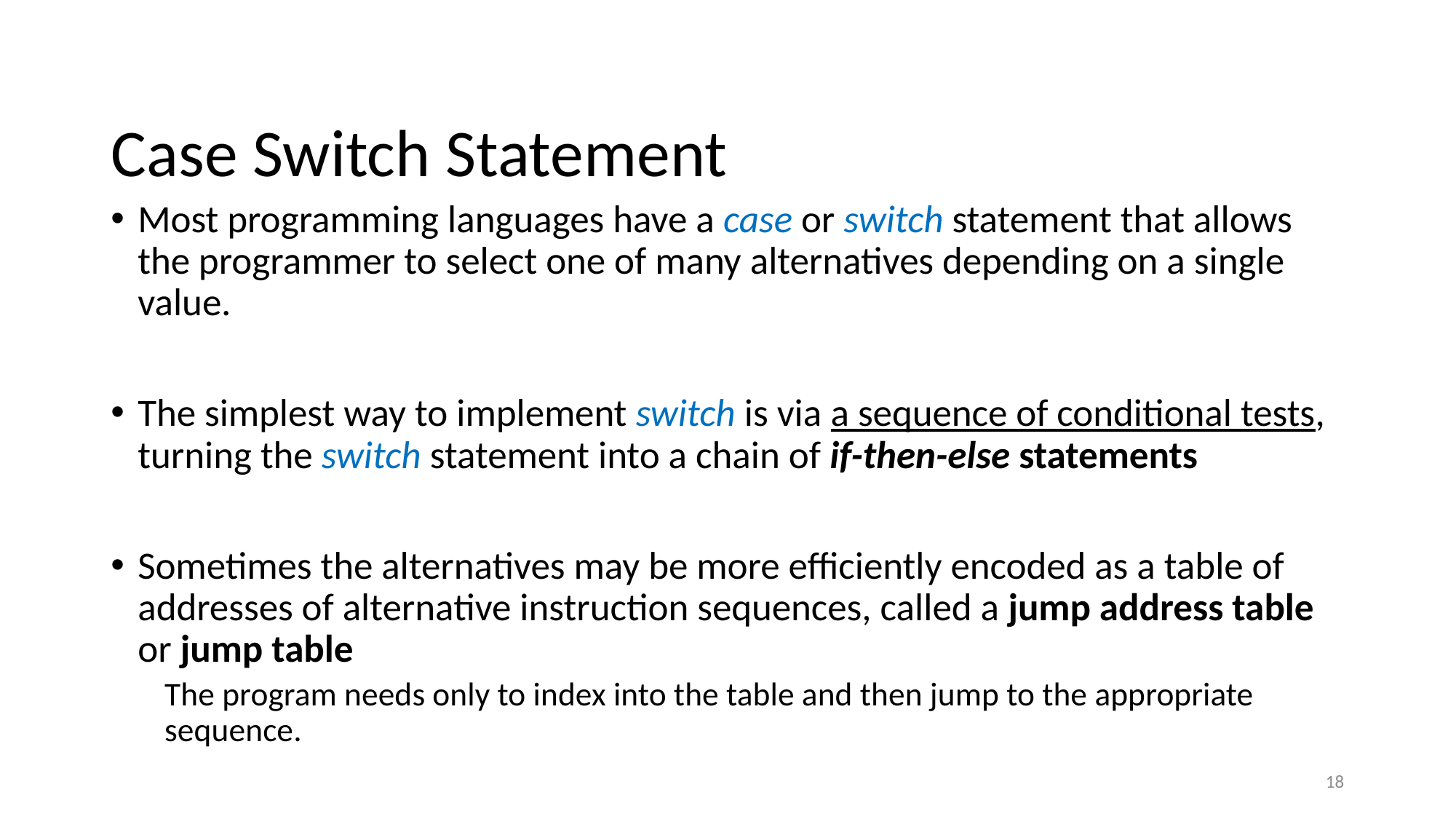

# Case Switch Statement
Most programming languages have a case or switch statement that allows the programmer to select one of many alternatives depending on a single value.

The simplest way to implement switch is via a sequence of conditional tests, turning the switch statement into a chain of if-then-else statements

Sometimes the alternatives may be more efficiently encoded as a table of addresses of alternative instruction sequences, called a jump address table or jump table
The program needs only to index into the table and then jump to the appropriate sequence.
18